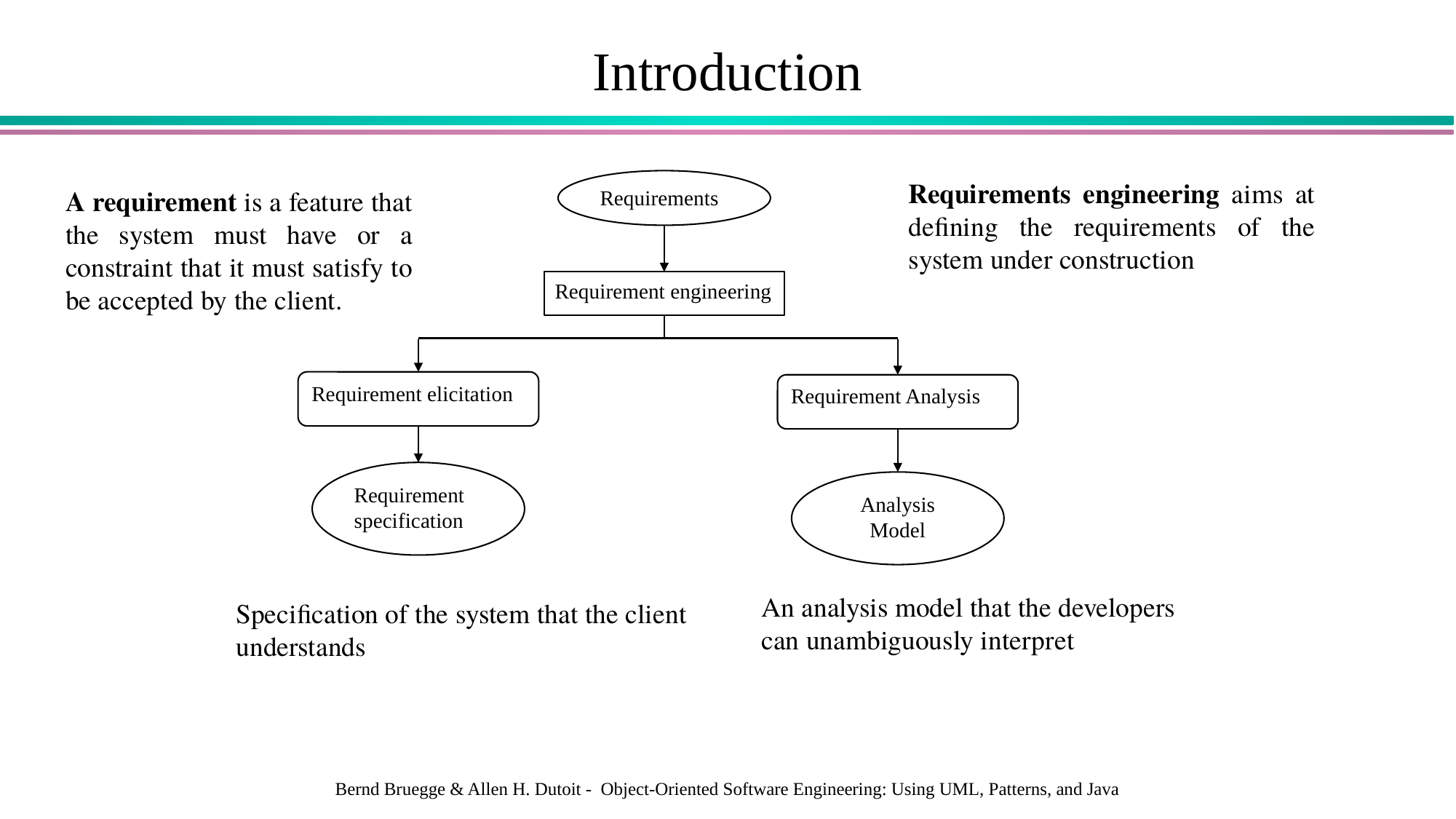

# Introduction
Requirements
Requirements engineering aims at defining the requirements of the system under construction
A requirement is a feature that the system must have or a constraint that it must satisfy to be accepted by the client.
Requirement engineering
Requirement elicitation
Requirement Analysis
Requirement specification
Analysis Model
An analysis model that the developers can unambiguously interpret
Specification of the system that the client
understands
Bernd Bruegge & Allen H. Dutoit -  Object-Oriented Software Engineering: Using UML, Patterns, and Java